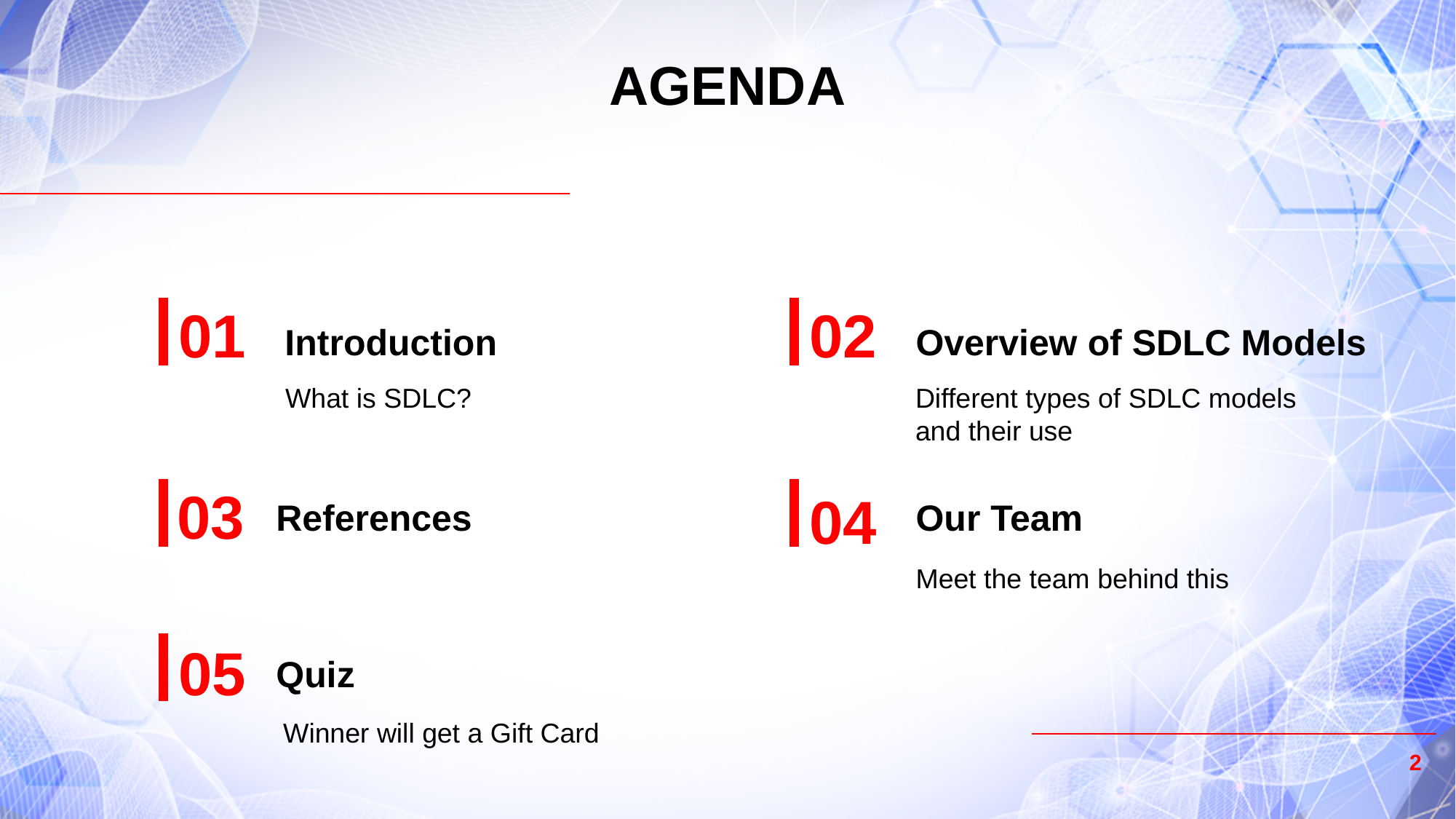

AGENDA
01
02
# Introduction
Overview of SDLC Models
Different types of SDLC models and their use

What is SDLC?

03
04
References
Our Team
Meet the team behind this
05
Quiz
Winner will get a Gift Card